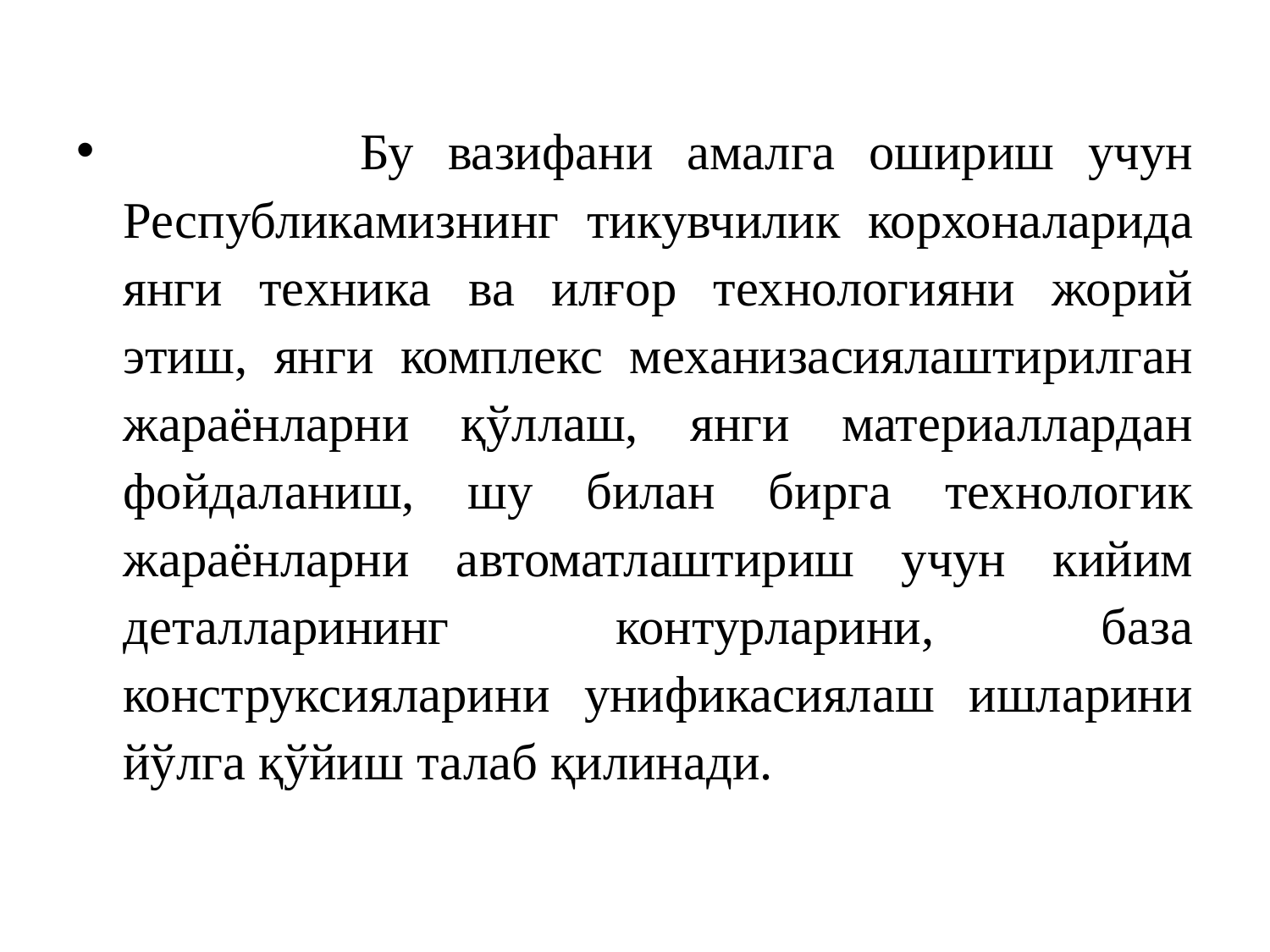

Бу вазифани амалга ошириш учун Республикамизнинг тикувчилик корхоналарида янги техника ва илғор технологияни жорий этиш, янги комплекс механизасиялаштирилган жараёнларни қўллаш, янги материаллардан фойдаланиш, шу билан бирга технологик жараёнларни автоматлаштириш учун кийим деталларининг контурларини, база конструксияларини унификасиялаш ишларини йўлга қўйиш талаб қилинади.